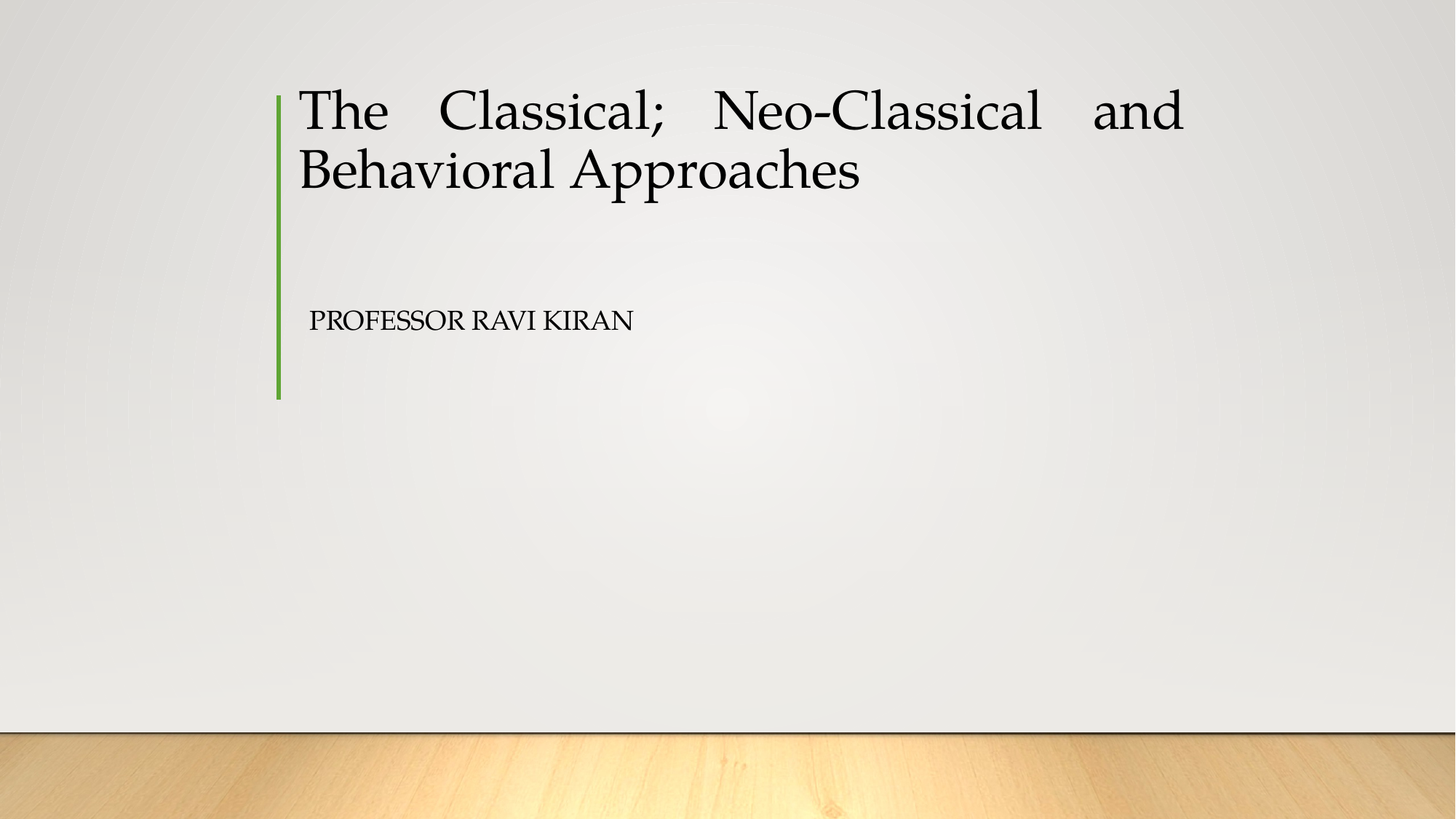

# The Classical; Neo-Classical and Behavioral Approaches
Professor ravi Kiran